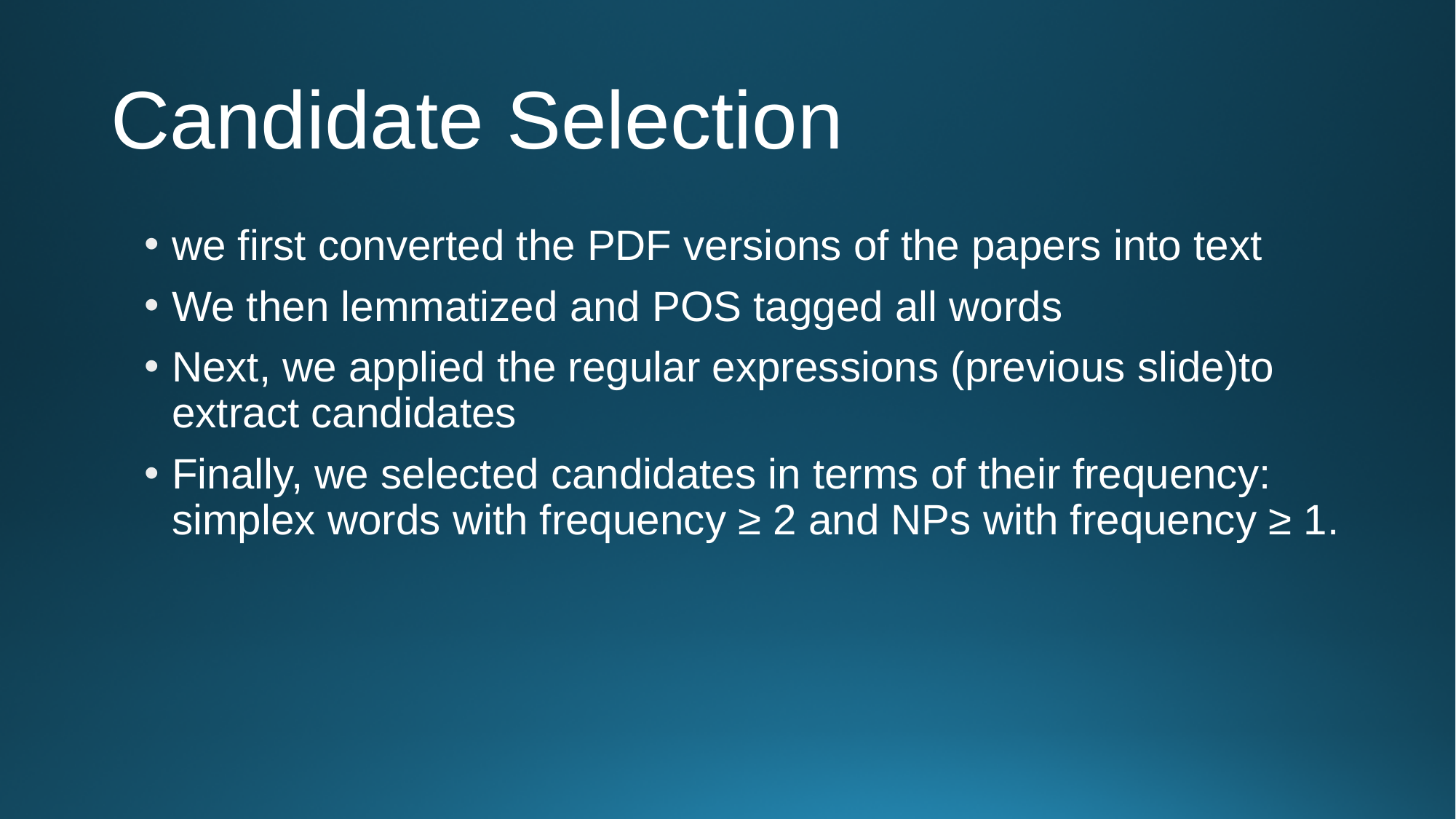

# Candidate Selection
we first converted the PDF versions of the papers into text
We then lemmatized and POS tagged all words
Next, we applied the regular expressions (previous slide)to extract candidates
Finally, we selected candidates in terms of their frequency: simplex words with frequency ≥ 2 and NPs with frequency ≥ 1.